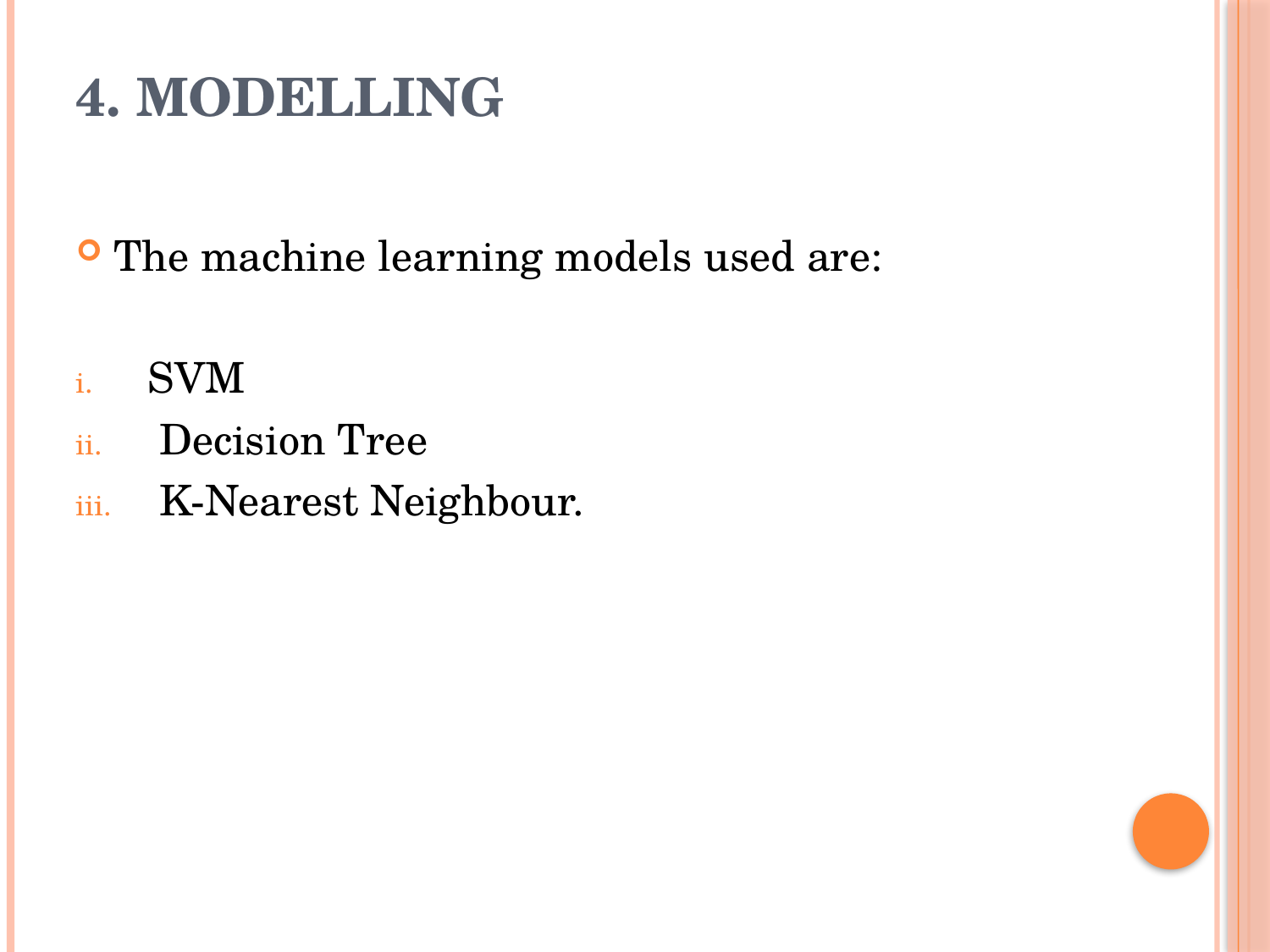

# 4. Modelling
The machine learning models used are:

SVM
 Decision Tree
 K-Nearest Neighbour.